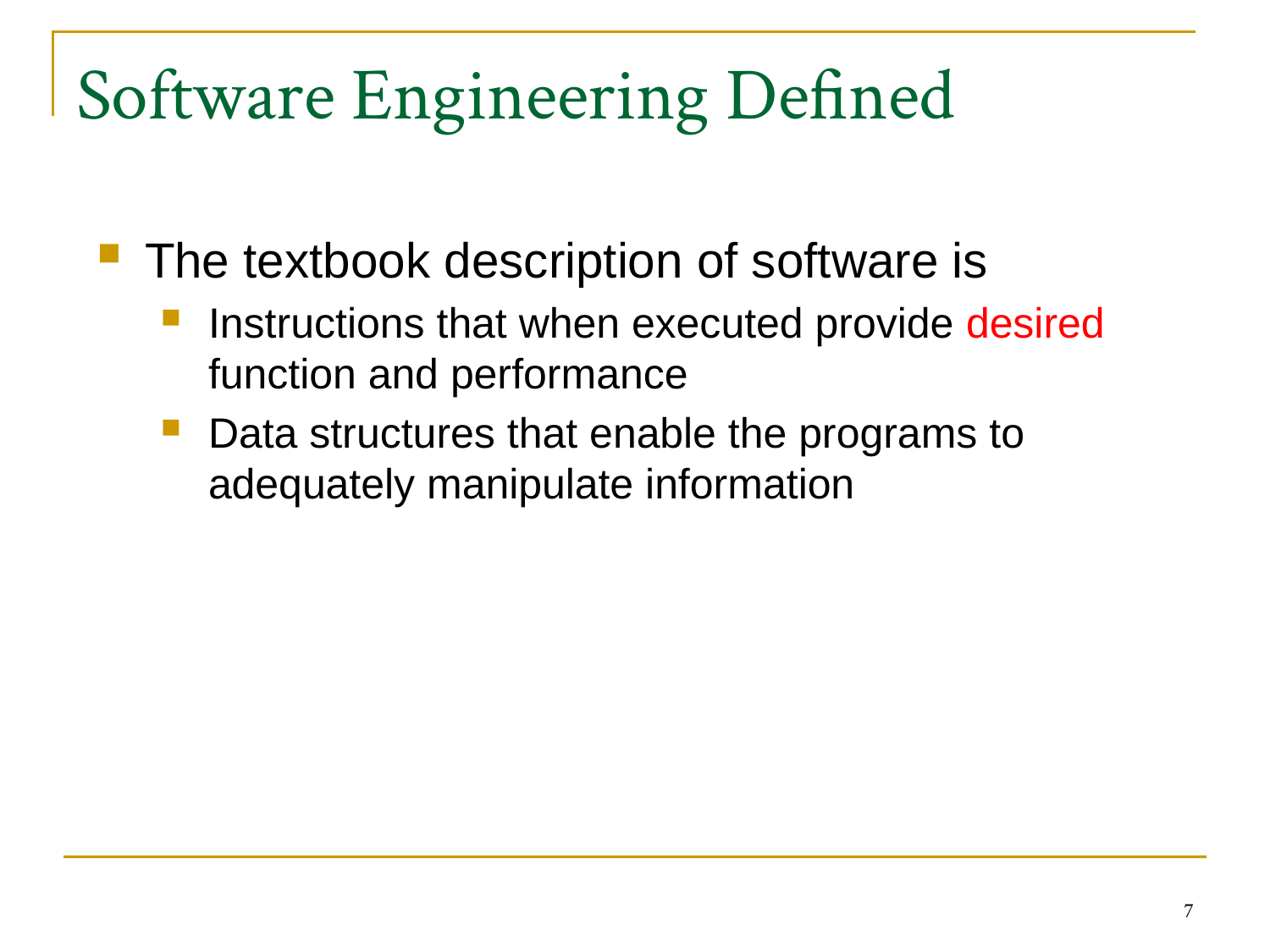

# Software Engineering Defined
The textbook description of software is
Instructions that when executed provide desired function and performance
Data structures that enable the programs to adequately manipulate information

7